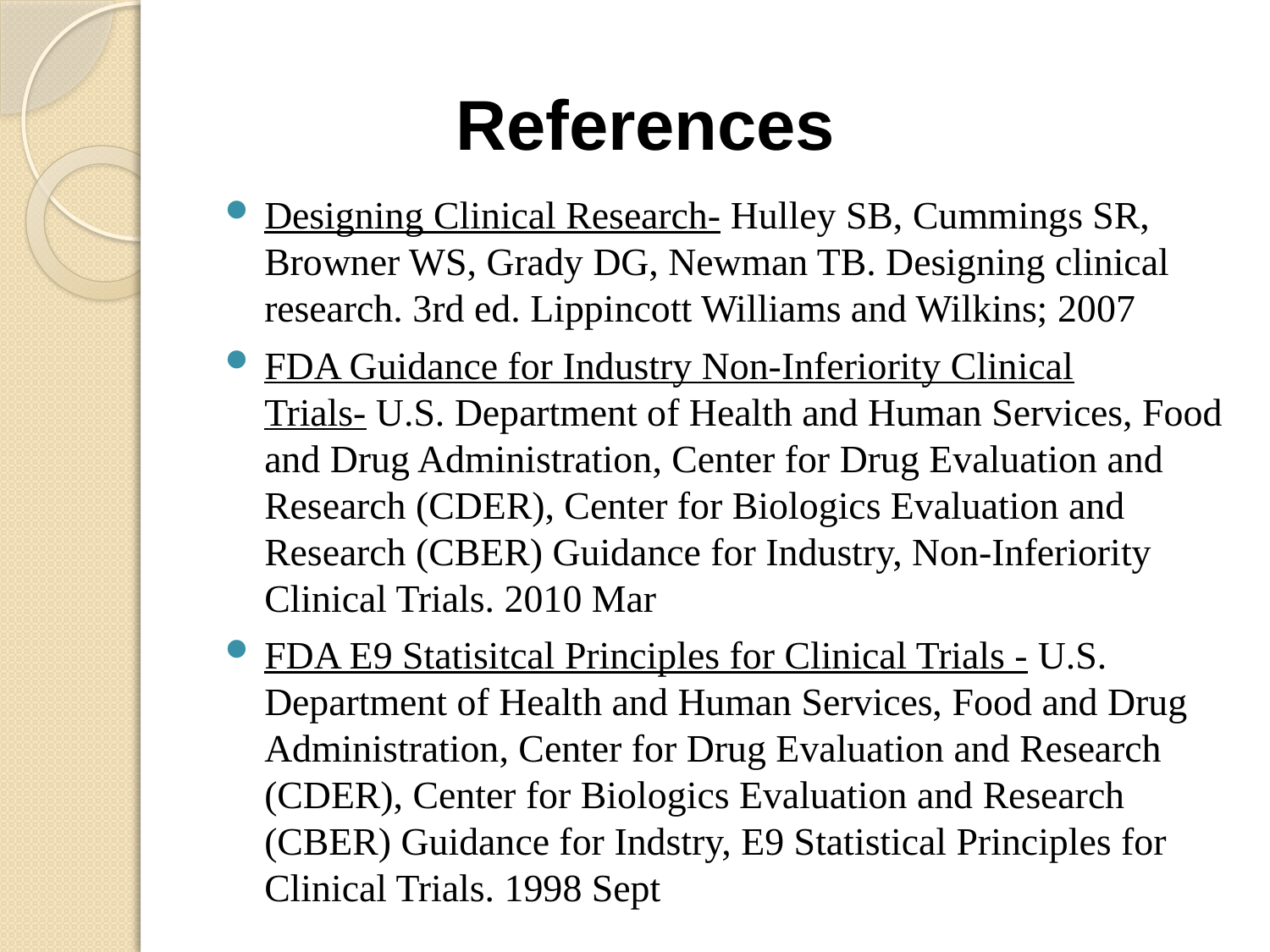

# References

Designing Clinical Research- Hulley SB, Cummings SR, Browner WS, Grady DG, Newman TB. Designing clinical research. 3rd ed. Lippincott Williams and Wilkins; 2007
FDA Guidance for Industry Non-Inferiority Clinical Trials- U.S. Department of Health and Human Services, Food and Drug Administration, Center for Drug Evaluation and Research (CDER), Center for Biologics Evaluation and Research (CBER) Guidance for Industry, Non-Inferiority Clinical Trials. 2010 Mar
FDA E9 Statisitcal Principles for Clinical Trials - U.S. Department of Health and Human Services, Food and Drug Administration, Center for Drug Evaluation and Research (CDER), Center for Biologics Evaluation and Research (CBER) Guidance for Indstry, E9 Statistical Principles for Clinical Trials. 1998 Sept